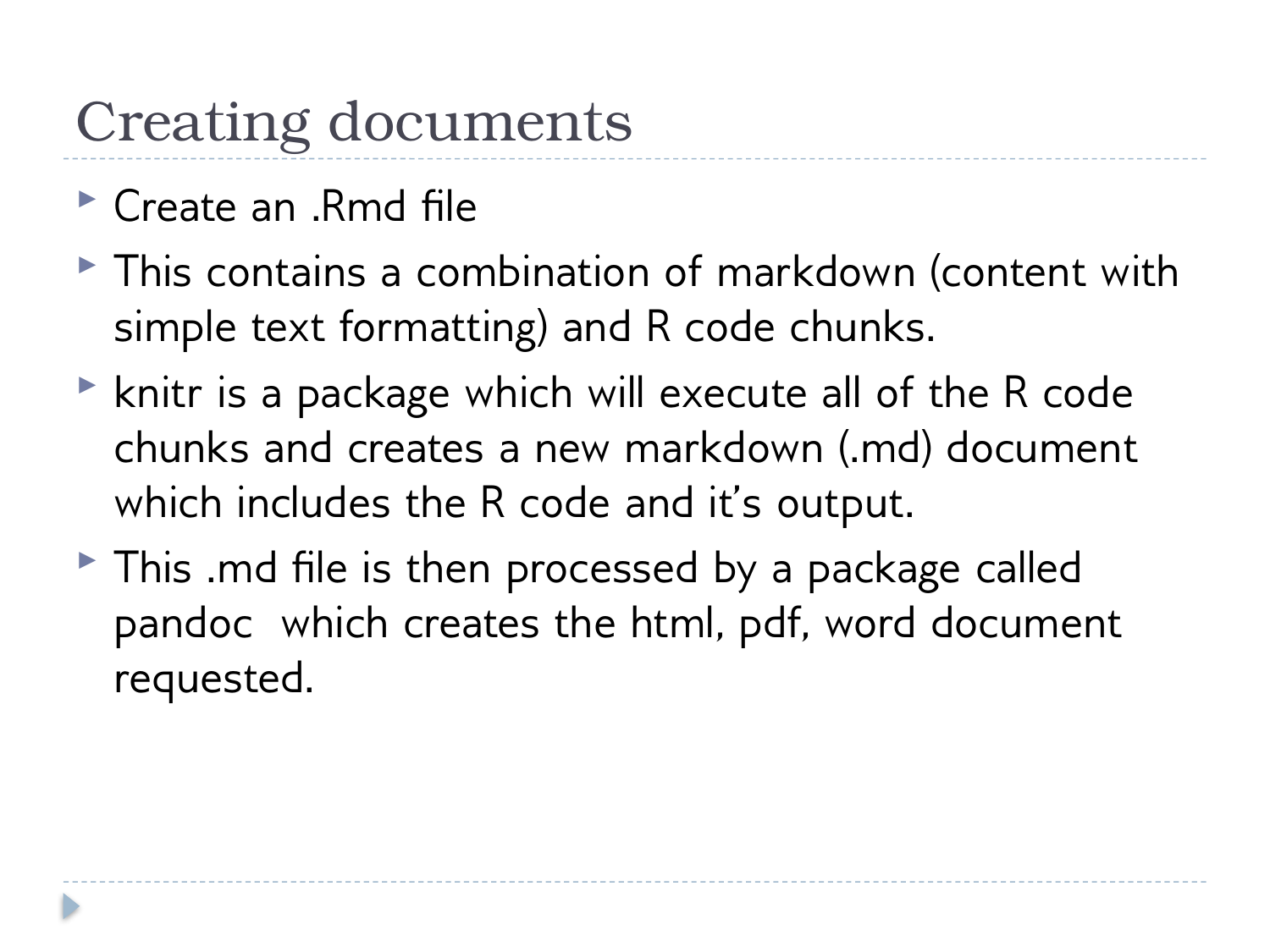

# Creating documents
Create an .Rmd file
This contains a combination of markdown (content with simple text formatting) and R code chunks.
knitr is a package which will execute all of the R code chunks and creates a new markdown (.md) document which includes the R code and it’s output.
This .md file is then processed by a package called pandoc  which creates the html, pdf, word document requested.